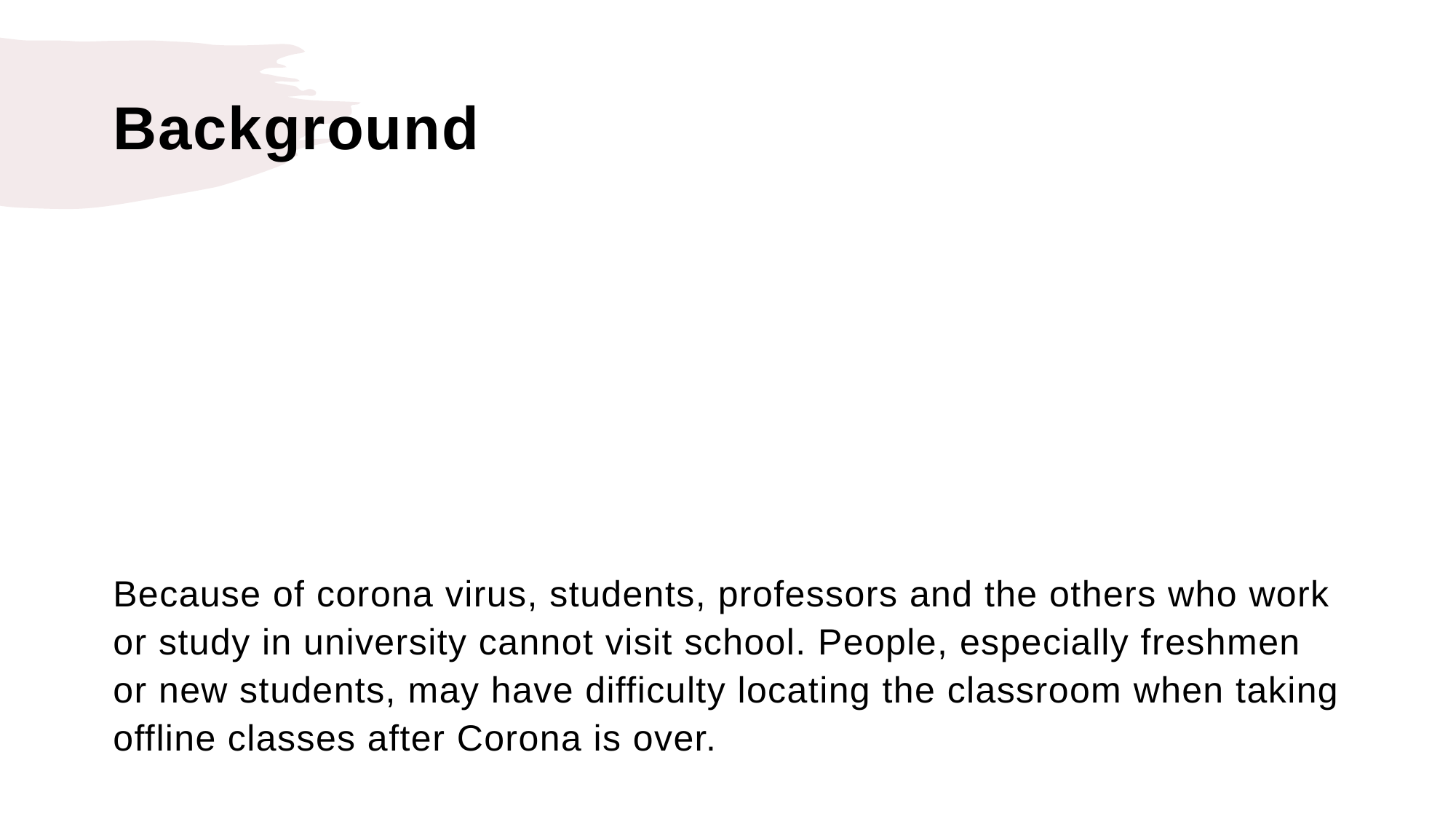

# Background
Because of corona virus, students, professors and the others who work or study in university cannot visit school. People, especially freshmen or new students, may have difficulty locating the classroom when taking offline classes after Corona is over.